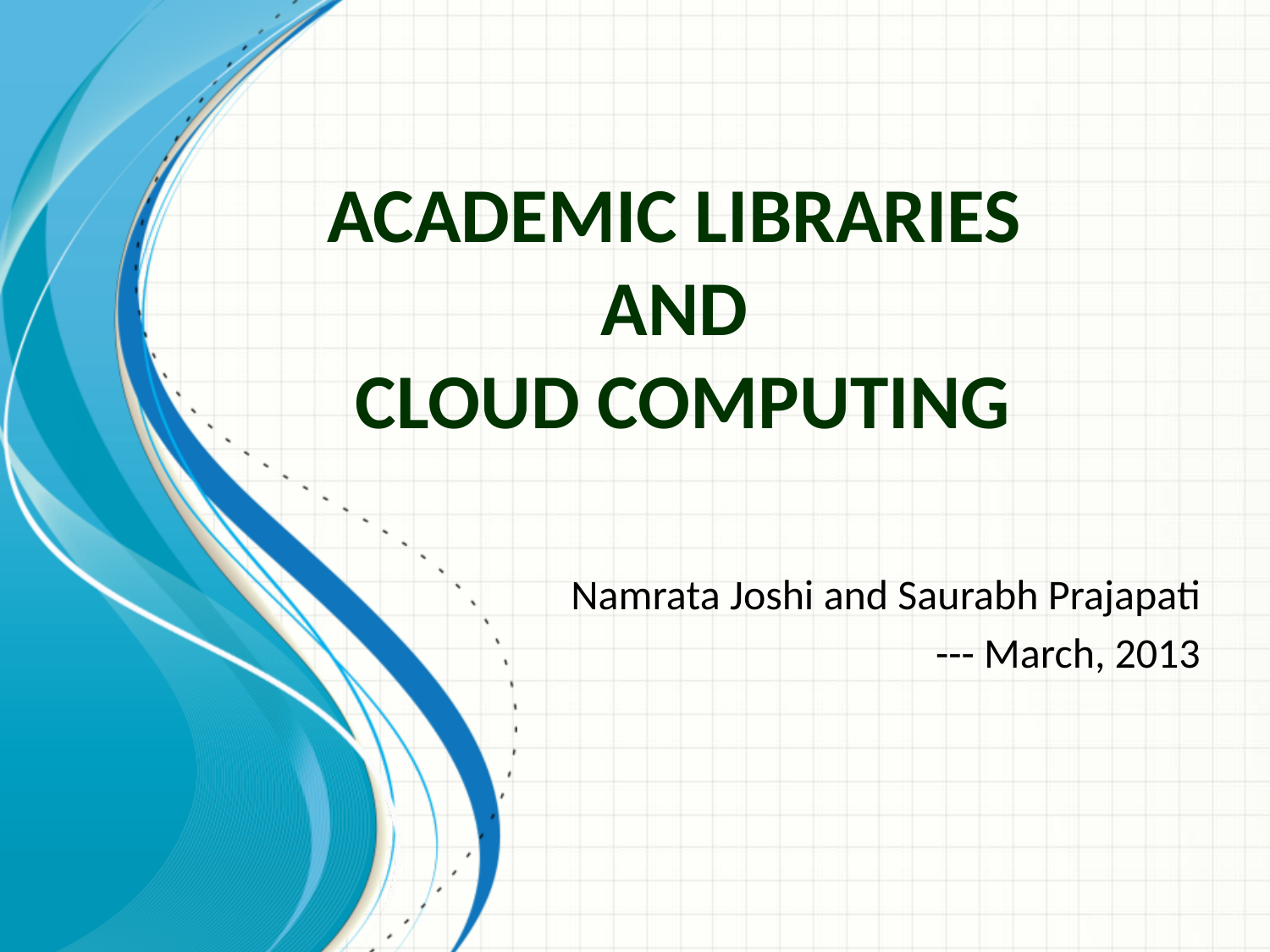

# ACADEMIC LIBRARIES AND CLOUD COMPUTING
Namrata Joshi and Saurabh Prajapati
--- March, 2013